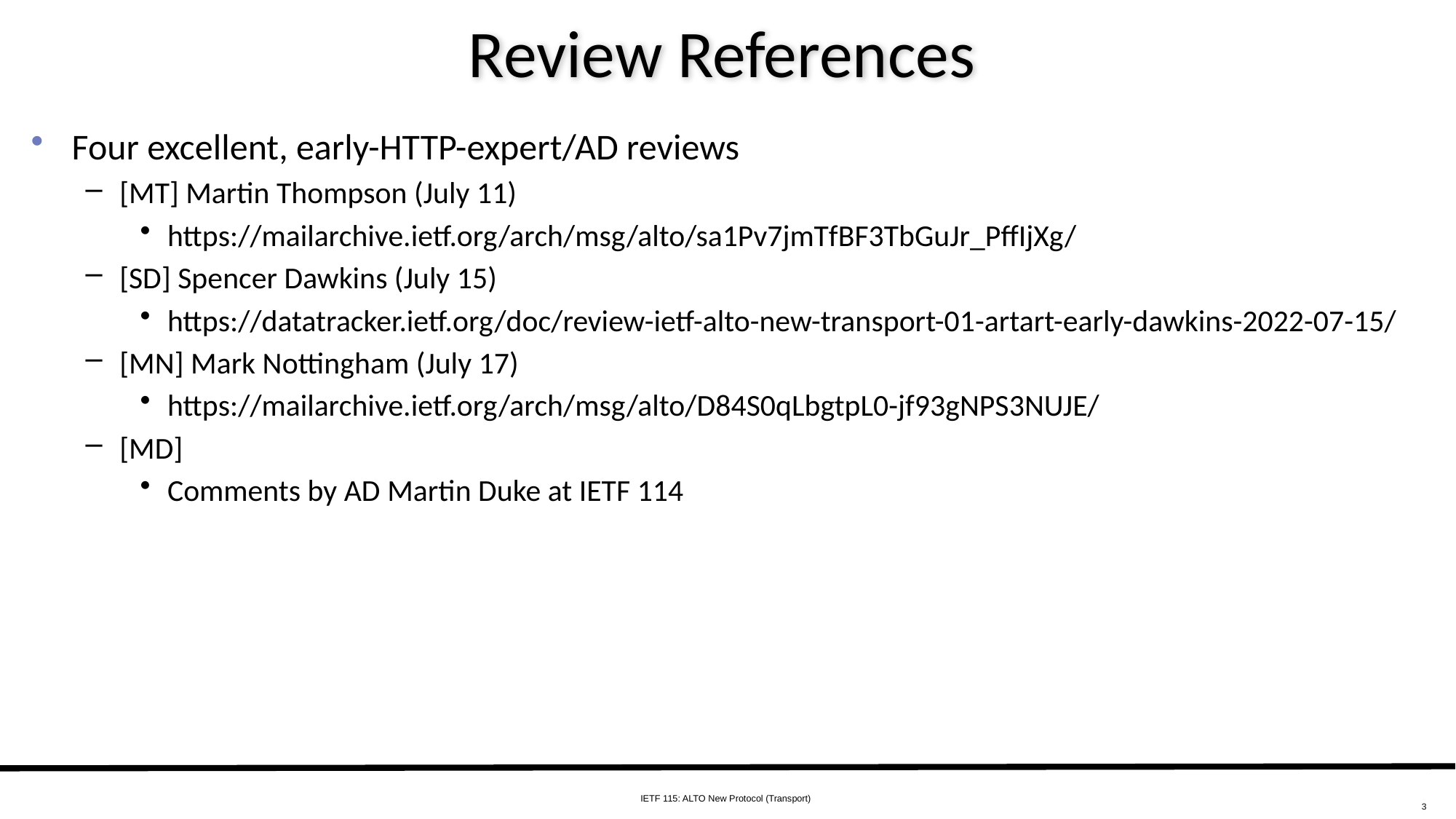

# Review References
Four excellent, early-HTTP-expert/AD reviews
[MT] Martin Thompson (July 11)
https://mailarchive.ietf.org/arch/msg/alto/sa1Pv7jmTfBF3TbGuJr_PffIjXg/
[SD] Spencer Dawkins (July 15)
https://datatracker.ietf.org/doc/review-ietf-alto-new-transport-01-artart-early-dawkins-2022-07-15/
[MN] Mark Nottingham (July 17)
https://mailarchive.ietf.org/arch/msg/alto/D84S0qLbgtpL0-jf93gNPS3NUJE/
[MD]
Comments by AD Martin Duke at IETF 114